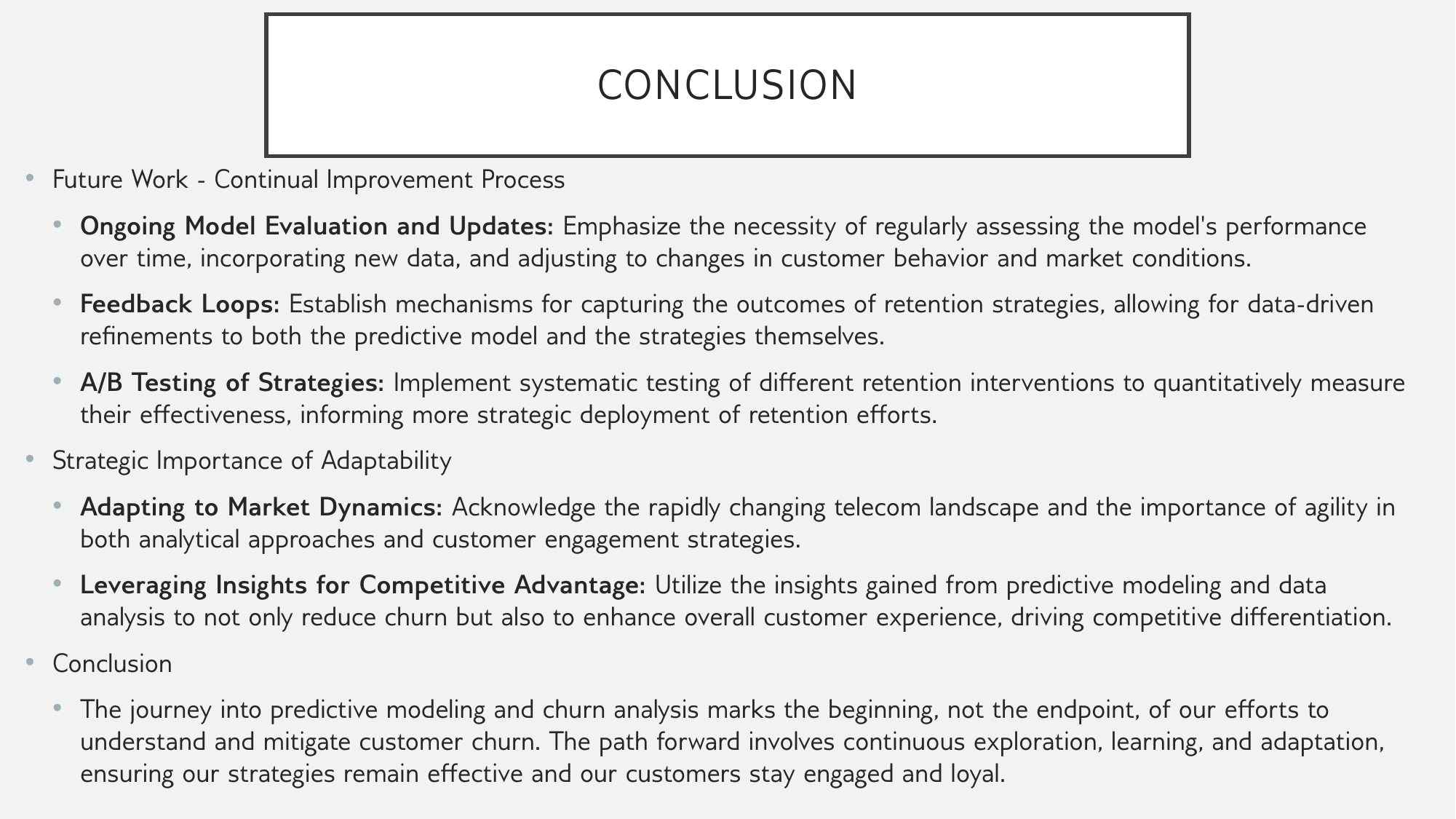

# Conclusion
Future Work - Continual Improvement Process
Ongoing Model Evaluation and Updates: Emphasize the necessity of regularly assessing the model's performance over time, incorporating new data, and adjusting to changes in customer behavior and market conditions.
Feedback Loops: Establish mechanisms for capturing the outcomes of retention strategies, allowing for data-driven refinements to both the predictive model and the strategies themselves.
A/B Testing of Strategies: Implement systematic testing of different retention interventions to quantitatively measure their effectiveness, informing more strategic deployment of retention efforts.
Strategic Importance of Adaptability
Adapting to Market Dynamics: Acknowledge the rapidly changing telecom landscape and the importance of agility in both analytical approaches and customer engagement strategies.
Leveraging Insights for Competitive Advantage: Utilize the insights gained from predictive modeling and data analysis to not only reduce churn but also to enhance overall customer experience, driving competitive differentiation.
Conclusion
The journey into predictive modeling and churn analysis marks the beginning, not the endpoint, of our efforts to understand and mitigate customer churn. The path forward involves continuous exploration, learning, and adaptation, ensuring our strategies remain effective and our customers stay engaged and loyal.